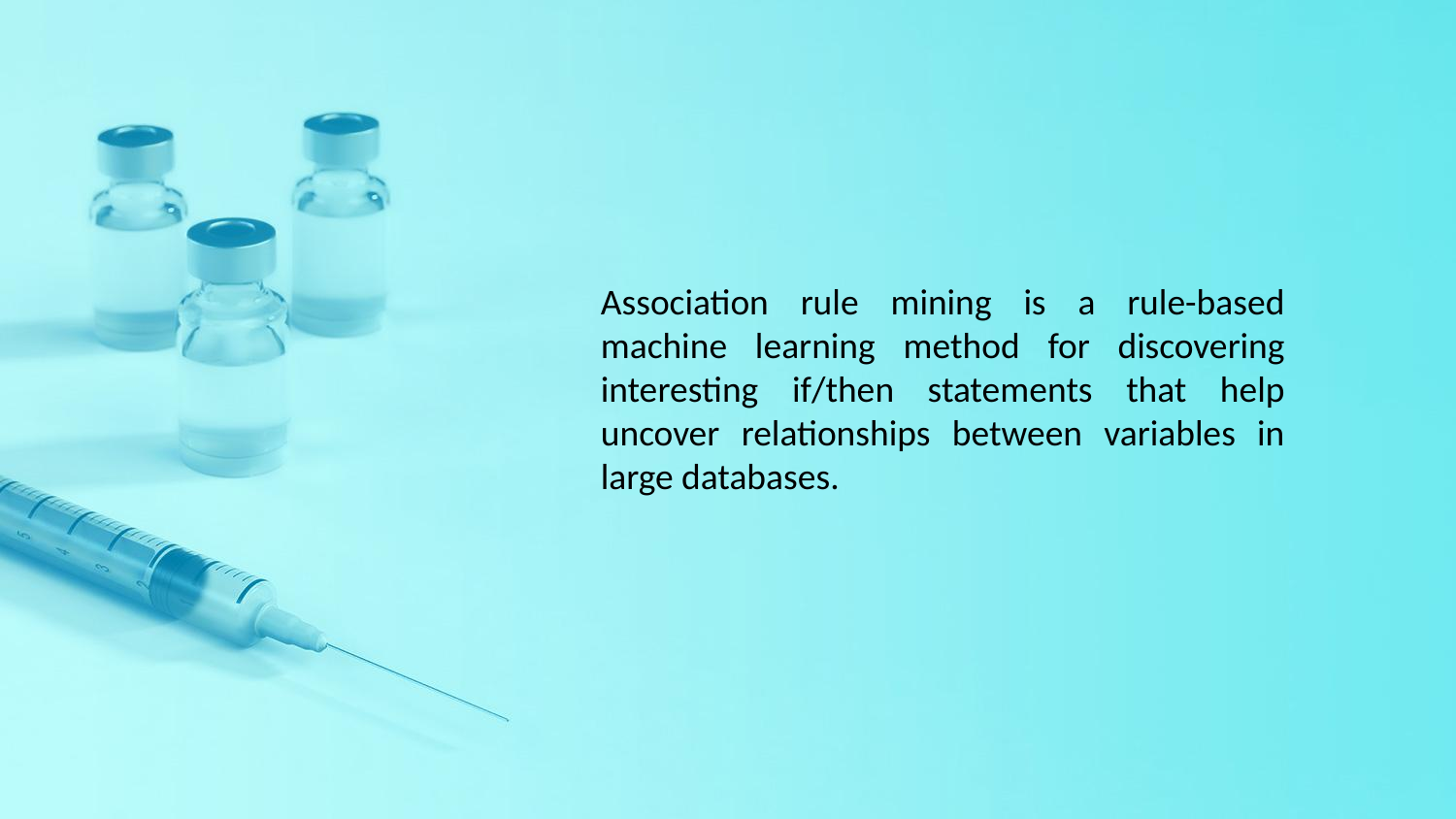

Association rule mining is a rule-based machine learning method for discovering interesting if/then statements that help uncover relationships between variables in large databases.